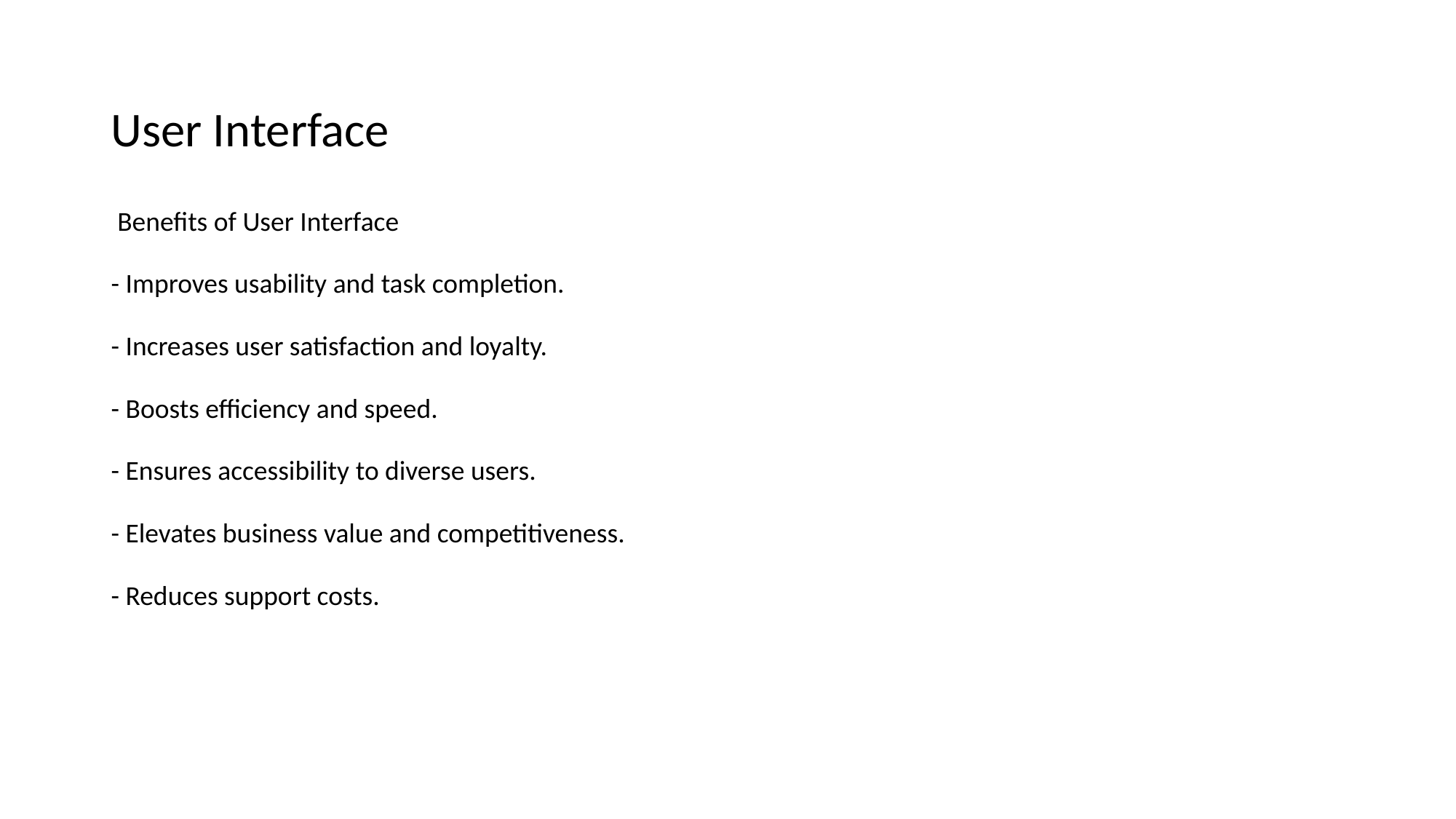

# User Interface
 Benefits of User Interface
- Improves usability and task completion.
- Increases user satisfaction and loyalty.
- Boosts efficiency and speed.
- Ensures accessibility to diverse users.
- Elevates business value and competitiveness.
- Reduces support costs.